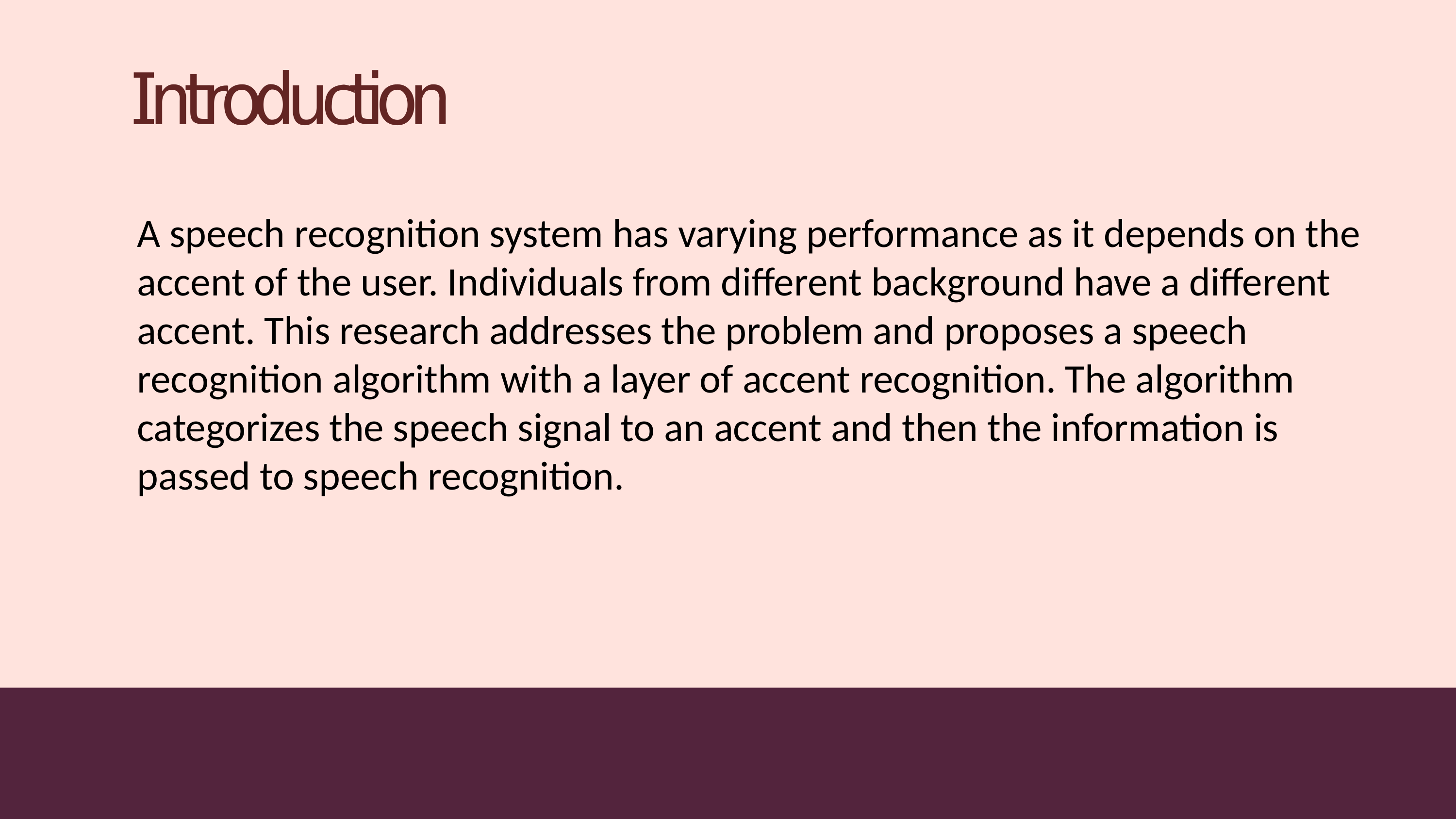

# Introduction
A speech recognition system has varying performance as it depends on the accent of the user. Individuals from different background have a different accent. This research addresses the problem and proposes a speech recognition algorithm with a layer of accent recognition. The algorithm categorizes the speech signal to an accent and then the information is passed to speech recognition.